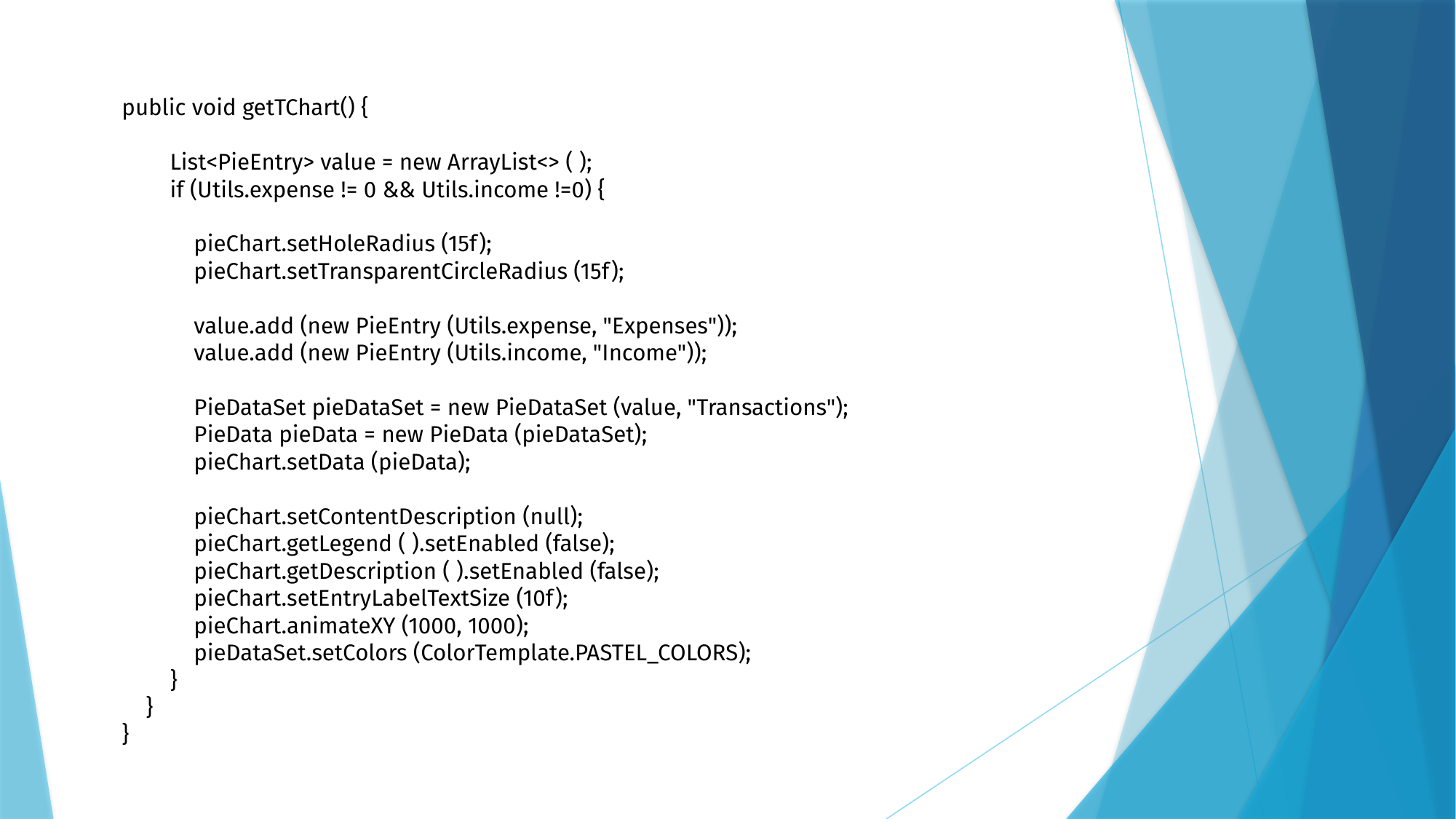

public void getTChart() {
        List<PieEntry> value = new ArrayList<> ( );
        if (Utils.expense != 0 && Utils.income !=0) {
            pieChart.setHoleRadius (15f);
            pieChart.setTransparentCircleRadius (15f);
            value.add (new PieEntry (Utils.expense, "Expenses"));
            value.add (new PieEntry (Utils.income, "Income"));
            PieDataSet pieDataSet = new PieDataSet (value, "Transactions");
            PieData pieData = new PieData (pieDataSet);
            pieChart.setData (pieData);
            pieChart.setContentDescription (null);
            pieChart.getLegend ( ).setEnabled (false);
            pieChart.getDescription ( ).setEnabled (false);
            pieChart.setEntryLabelTextSize (10f);
            pieChart.animateXY (1000, 1000);
            pieDataSet.setColors (ColorTemplate.PASTEL_COLORS);
        }
    }
}